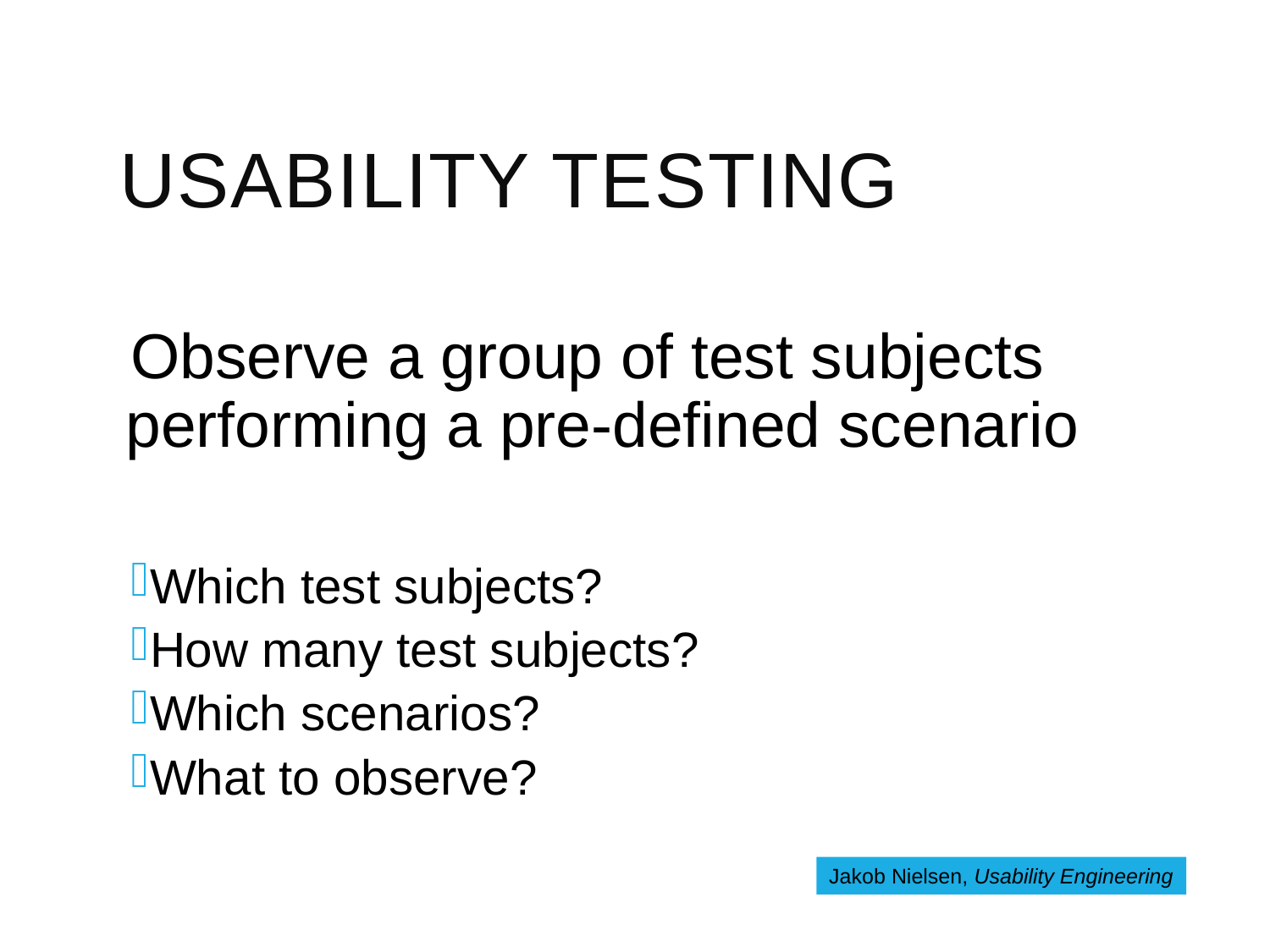

# Usability Testing
Observe a group of test subjects performing a pre-defined scenario

Which test subjects?
How many test subjects?
Which scenarios?
What to observe?
Jakob Nielsen, Usability Engineering